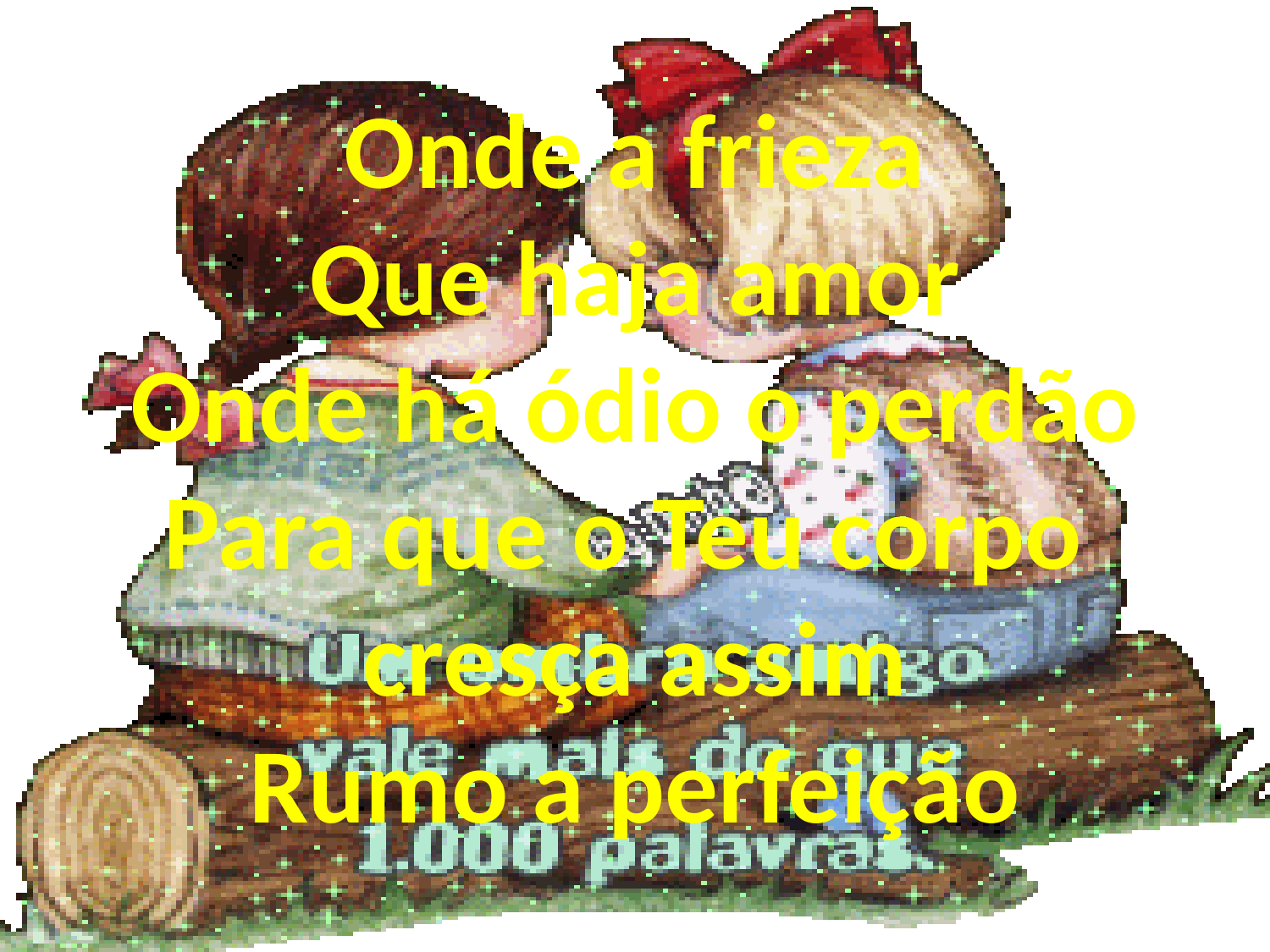

Onde a frieza
Que haja amor
Onde há ódio o perdão
Para que o Teu corpo
cresça assim
Rumo a perfeição